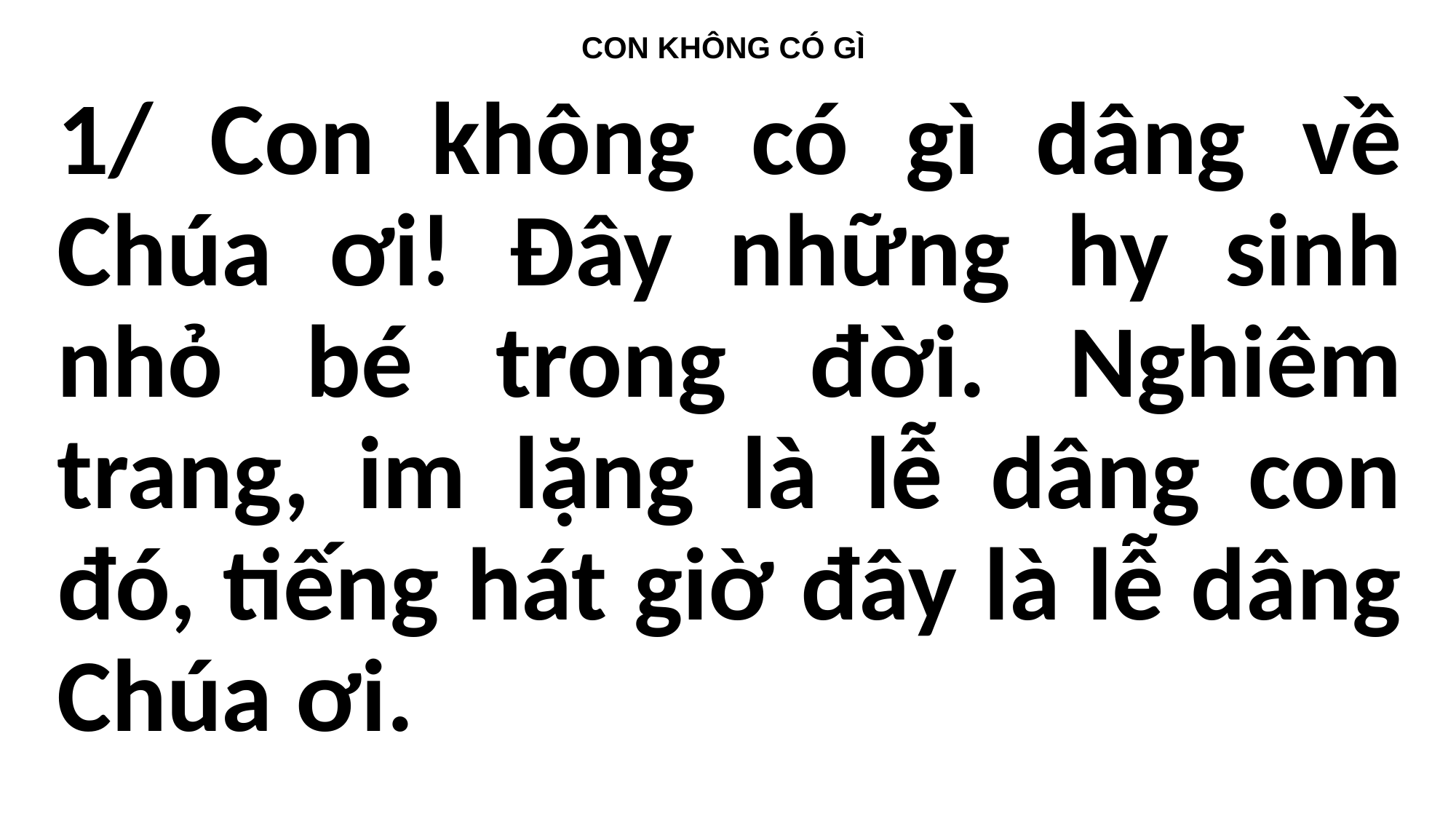

# CON KHÔNG CÓ GÌ
1/ Con không có gì dâng về Chúa ơi! Đây những hy sinh nhỏ bé trong đời. Nghiêm trang, im lặng là lễ dâng con đó, tiếng hát giờ đây là lễ dâng Chúa ơi.